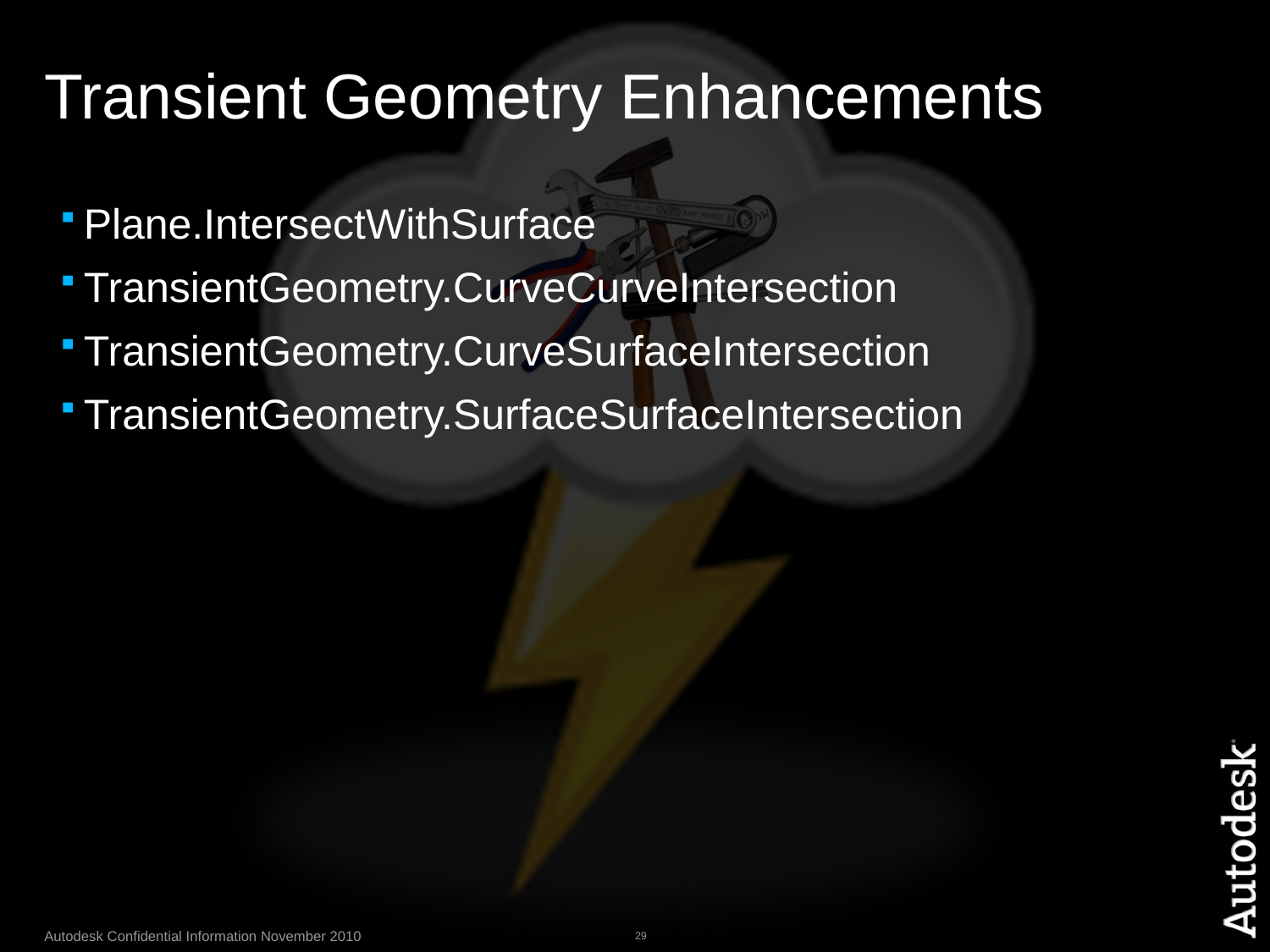

# Transient Geometry Enhancements
Plane.IntersectWithSurface
TransientGeometry.CurveCurveIntersection
TransientGeometry.CurveSurfaceIntersection
TransientGeometry.SurfaceSurfaceIntersection